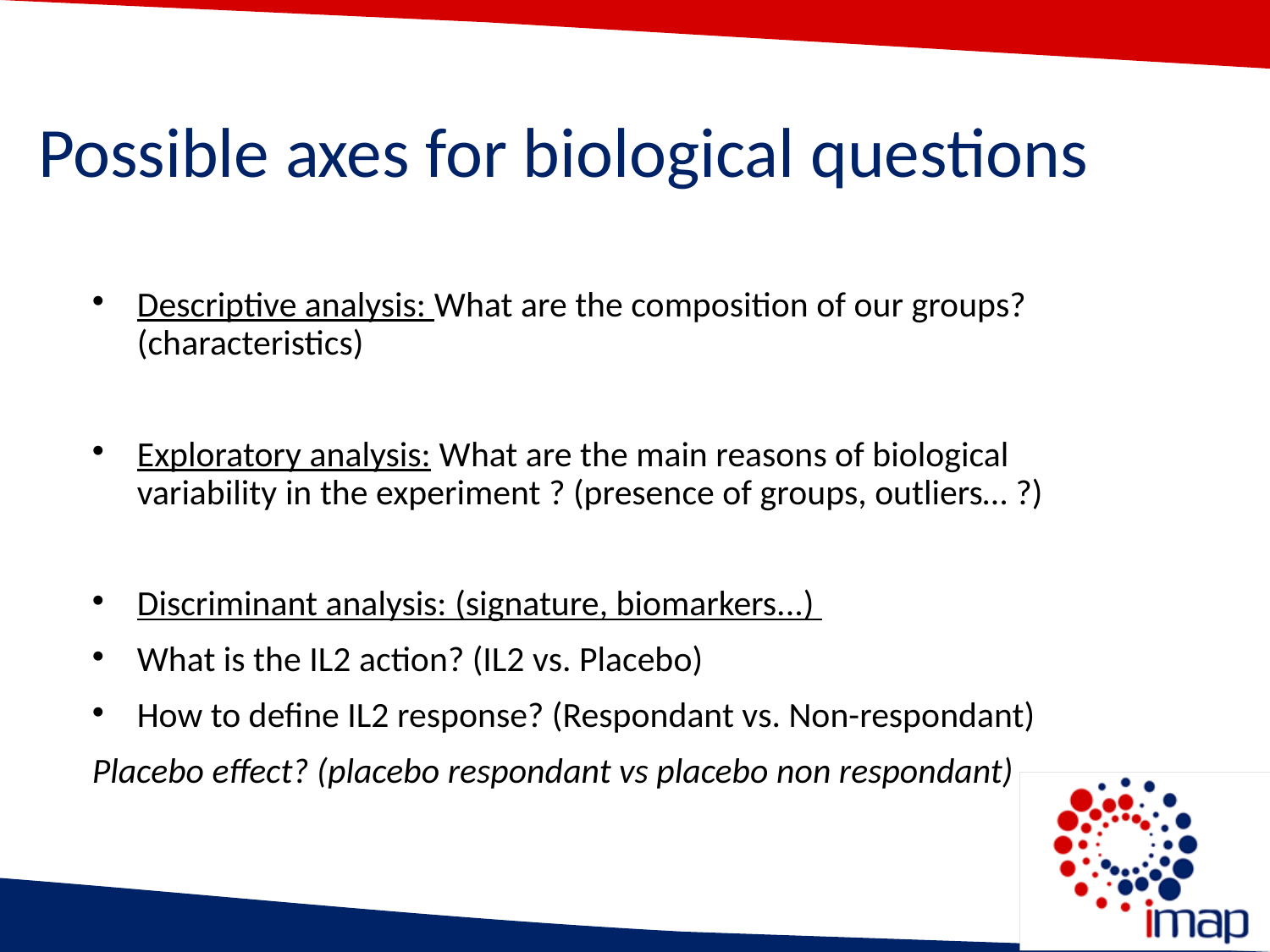

Possible axes for biological questions
Descriptive analysis: What are the composition of our groups?(characteristics)

Exploratory analysis: What are the main reasons of biological variability in the experiment ? (presence of groups, outliers… ?)

Discriminant analysis: (signature, biomarkers...)
What is the IL2 action? (IL2 vs. Placebo)
How to define IL2 response? (Respondant vs. Non-respondant)
Placebo effect? (placebo respondant vs placebo non respondant)